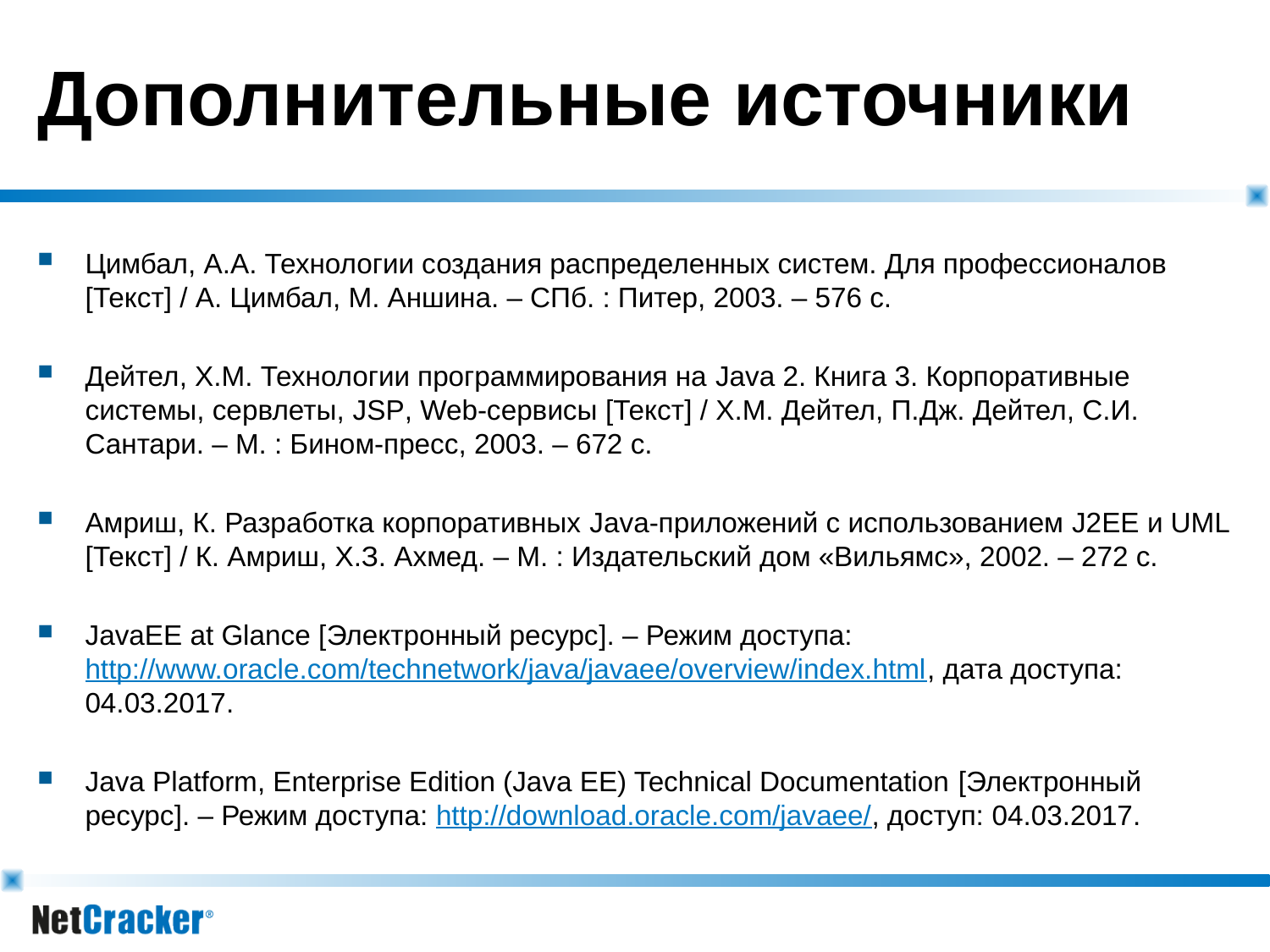

# Дополнительные источники
Цимбал, А.А. Технологии создания распределенных систем. Для профессионалов [Текст] / А. Цимбал, М. Аншина. – СПб. : Питер, 2003. – 576 с.

Дейтел, Х.М. Технологии программирования на Java 2. Книга 3. Корпоративные системы, сервлеты, JSP, Web-сервисы [Текст] / Х.М. Дейтел, П.Дж. Дейтел, С.И. Сантари. – М. : Бином-пресс, 2003. – 672 с.

Амриш, К. Разработка корпоративных Java-приложений с использованием J2EE и UML [Текст] / К. Амриш, Х.З. Ахмед. – М. : Издательский дом «Вильямс», 2002. – 272 с.

JavaEE at Glance [Электронный ресурс]. – Режим доступа: http://www.oracle.com/technetwork/java/javaee/overview/index.html, дата доступа: 04.03.2017.

Java Platform, Enterprise Edition (Java EE) Technical Documentation [Электронный ресурс]. – Режим доступа: http://download.oracle.com/javaee/, доступ: 04.03.2017.